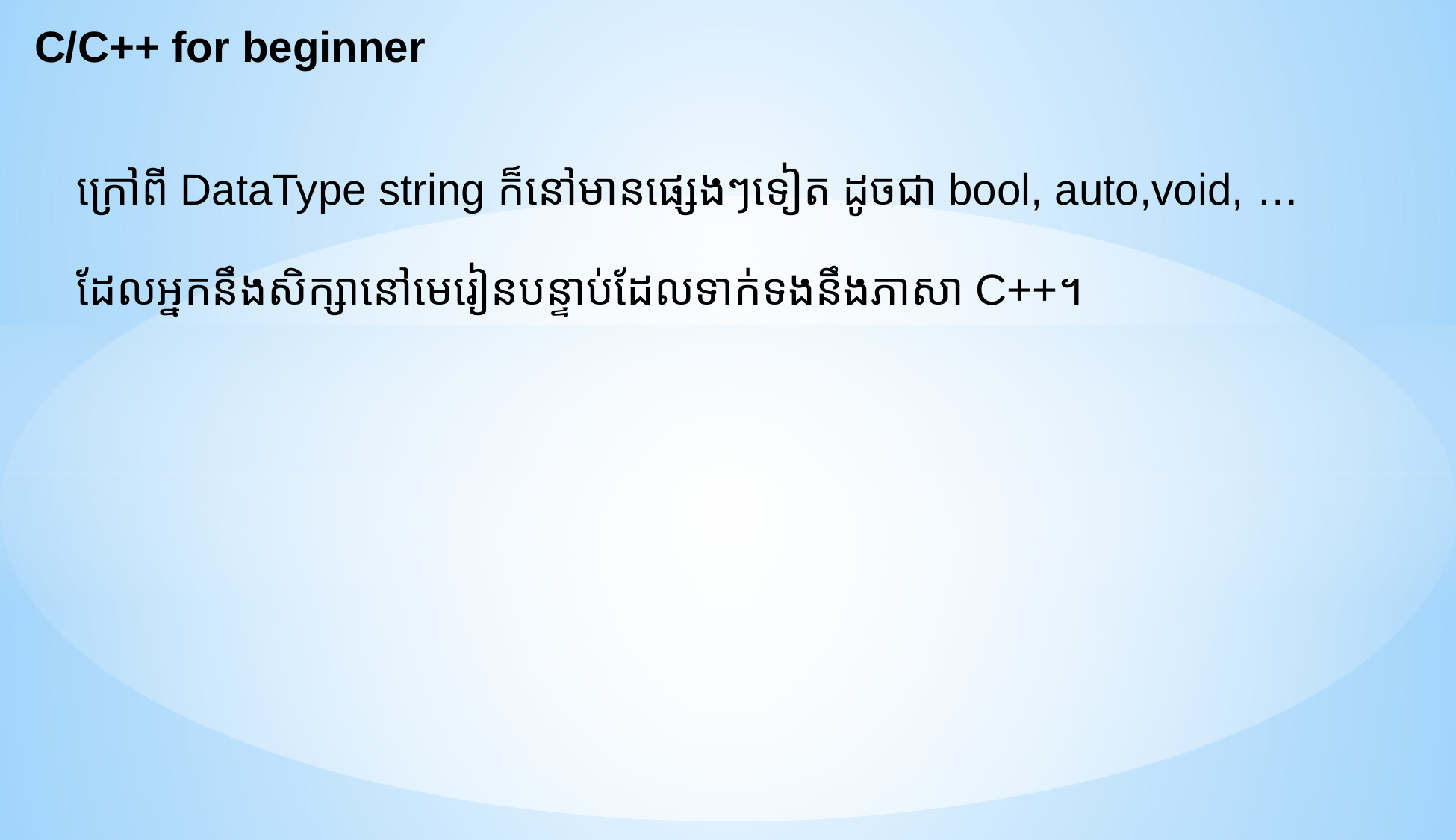

C/C++ for beginner
ក្រៅពី DataType string ក៏នៅមានផ្សេងៗទៀត ដូចជា bool, auto,void, …
ដែលអ្នកនឹងសិក្សានៅមេរៀនបន្ទាប់ដែលទាក់ទងនឹងភាសា C++។